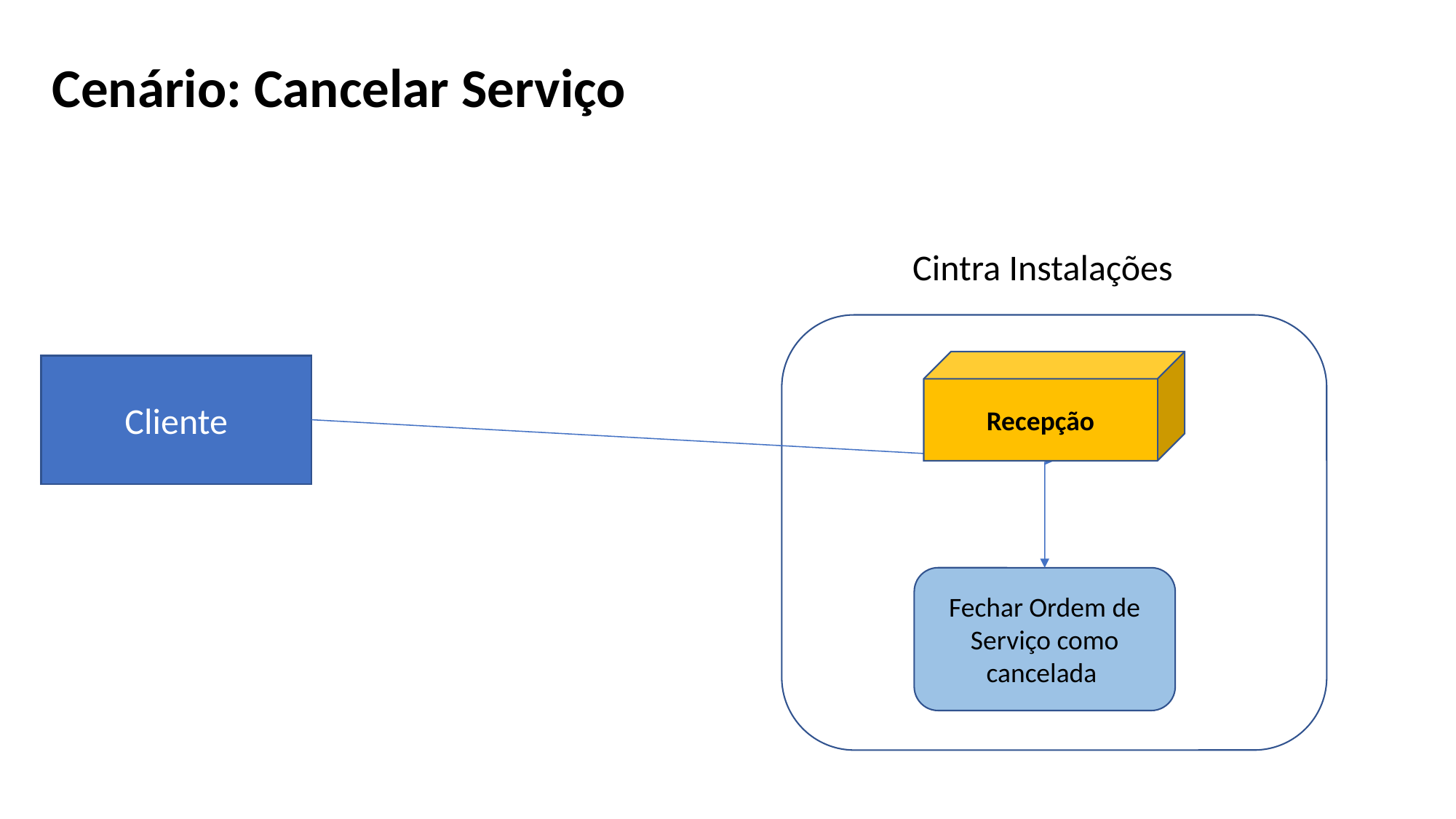

Cenário: Cancelar Serviço
     Cintra Instalações

Recepção
Cliente
Fechar Ordem de Serviço como cancelada